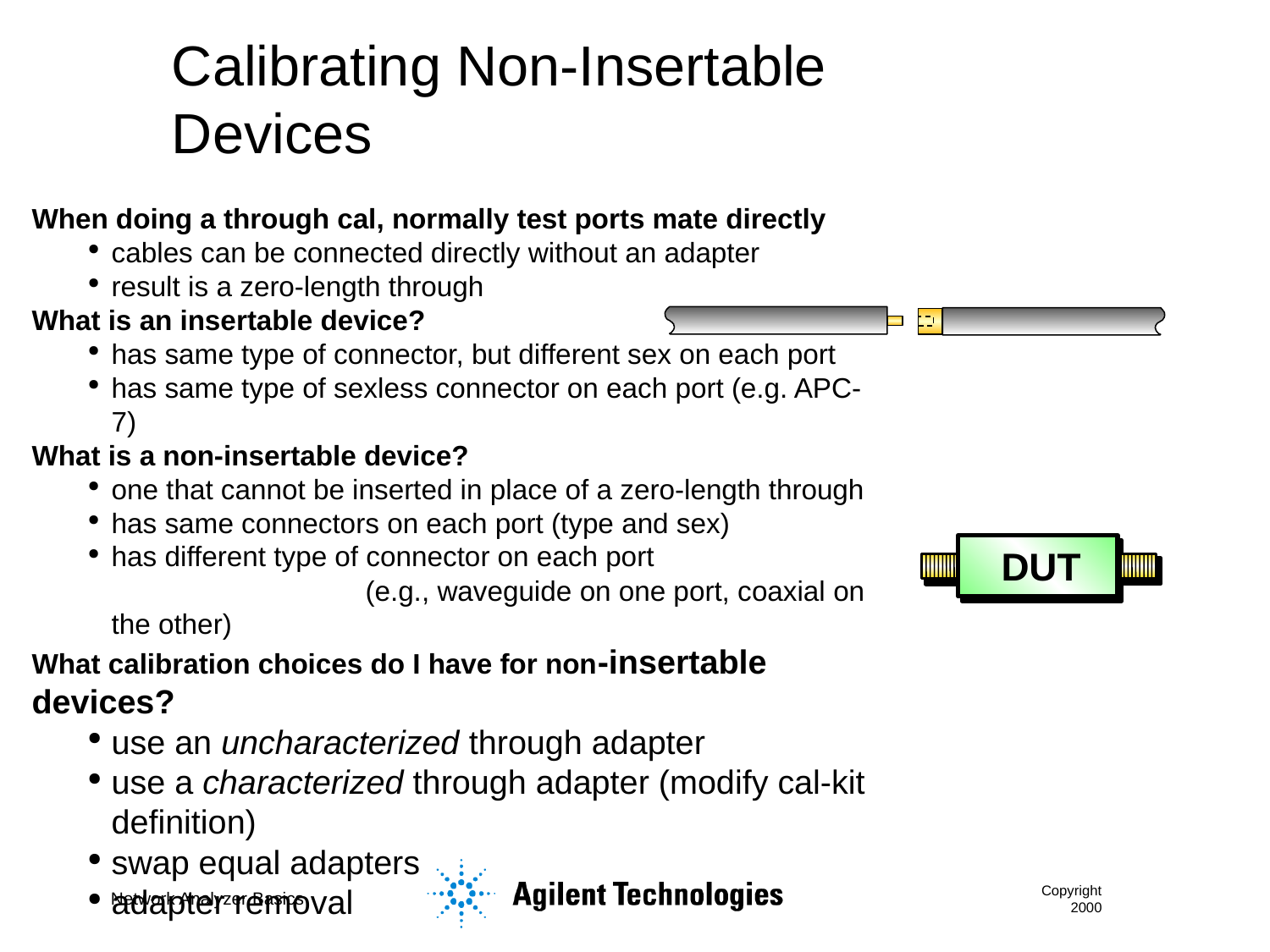

Calibrating Non-Insertable Devices
When doing a through cal, normally test ports mate directly
cables can be connected directly without an adapter
result is a zero-length through
What is an insertable device?
has same type of connector, but different sex on each port
has same type of sexless connector on each port (e.g. APC-7)
What is a non-insertable device?
one that cannot be inserted in place of a zero-length through
has same connectors on each port (type and sex)
has different type of connector on each port 				(e.g., waveguide on one port, coaxial on the other)
What calibration choices do I have for non-insertable devices?
use an uncharacterized through adapter
use a characterized through adapter (modify cal-kit definition)
swap equal adapters
adapter removal

DUT

Copyright 2000
Network Analyzer Basics